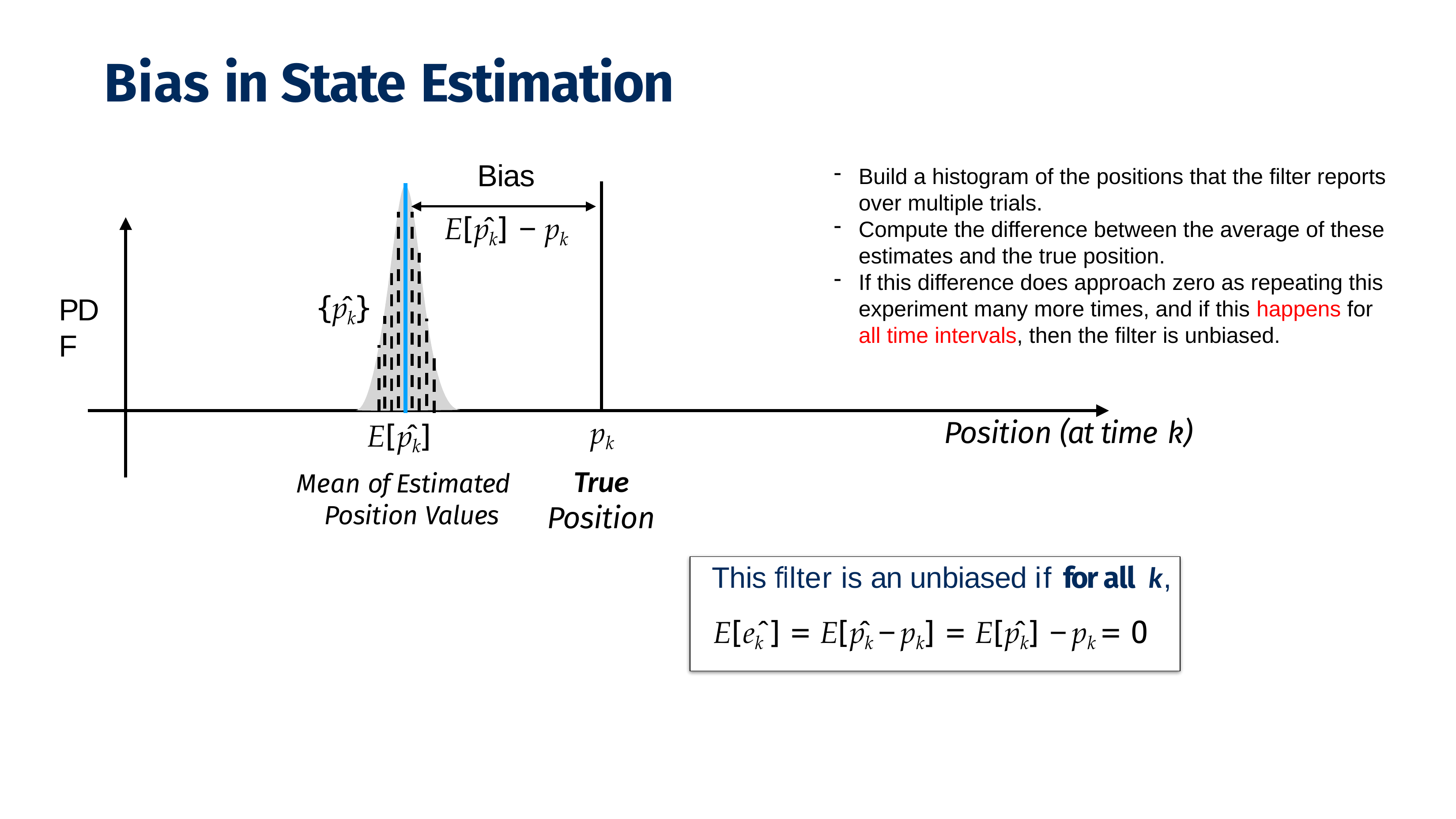

# Bias in State Estimation
Bias
E[p̂k] − pk
Build a histogram of the positions that the filter reports over multiple trials.
Compute the difference between the average of these estimates and the true position.
If this difference does approach zero as repeating this experiment many more times, and if this happens for all time intervals, then the filter is unbiased.

{p̂k}
PDF
pk
True
Position
E[p̂k]
Mean of Estimated  Position Values
Position (at time k)

This filter is an unbiased if for all k,
E[ek̂ ] = E[p̂k − pk] = E[p̂k] − pk = 0